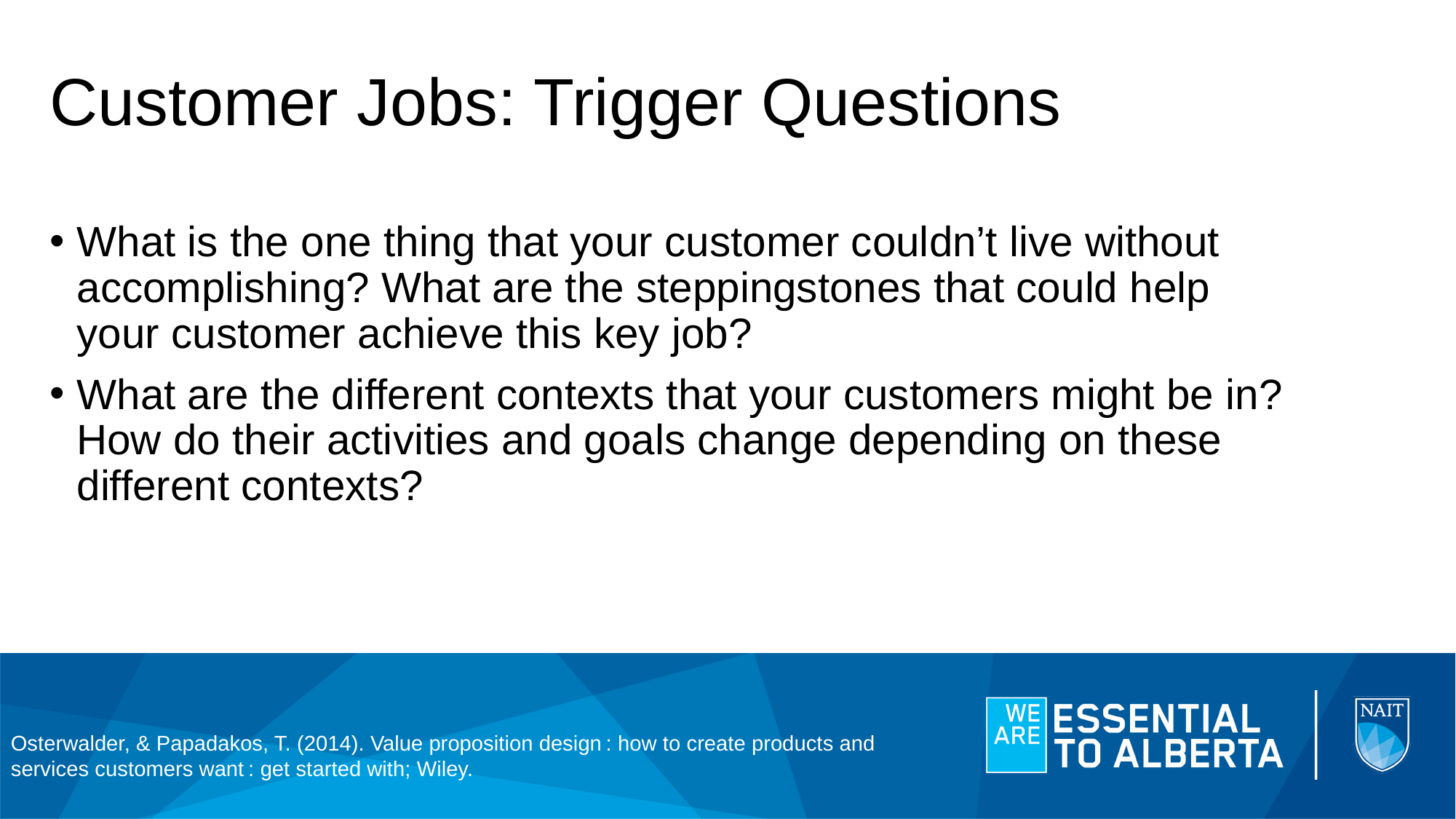

# Customer Jobs: Trigger Questions
What is the one thing that your customer couldn’t live without accomplishing? What are the steppingstones that could help your customer achieve this key job?
What are the different contexts that your customers might be in? How do their activities and goals change depending on these different contexts?

Osterwalder, & Papadakos, T. (2014). Value proposition design : how to create products and 	services customers want : get started with; Wiley.